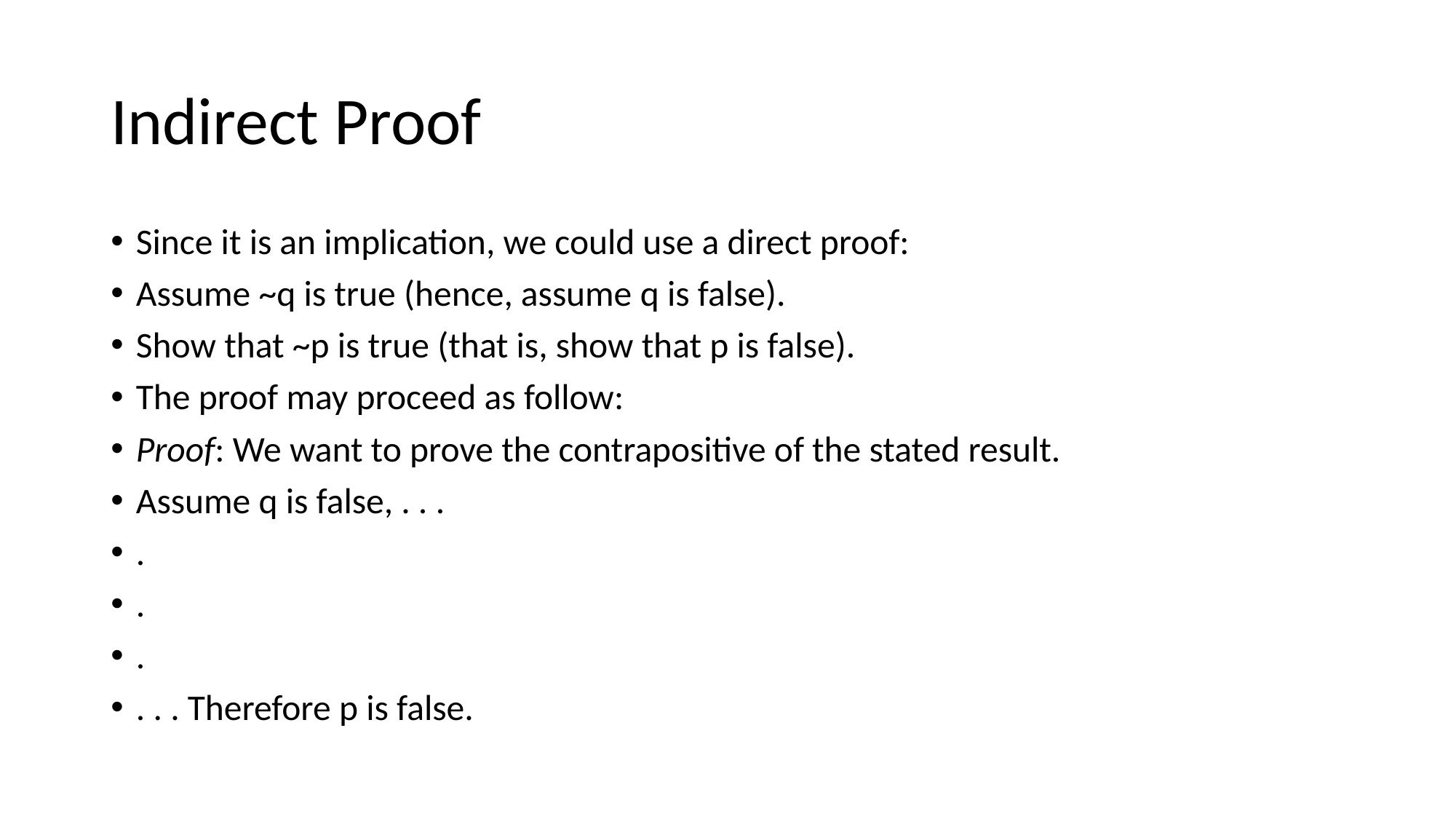

# Indirect Proof
Since it is an implication, we could use a direct proof:
Assume ~q is true (hence, assume q is false).
Show that ~p is true (that is, show that p is false).
The proof may proceed as follow:
Proof: We want to prove the contrapositive of the stated result.
Assume q is false, . . .
.
.
.
. . . Therefore p is false.